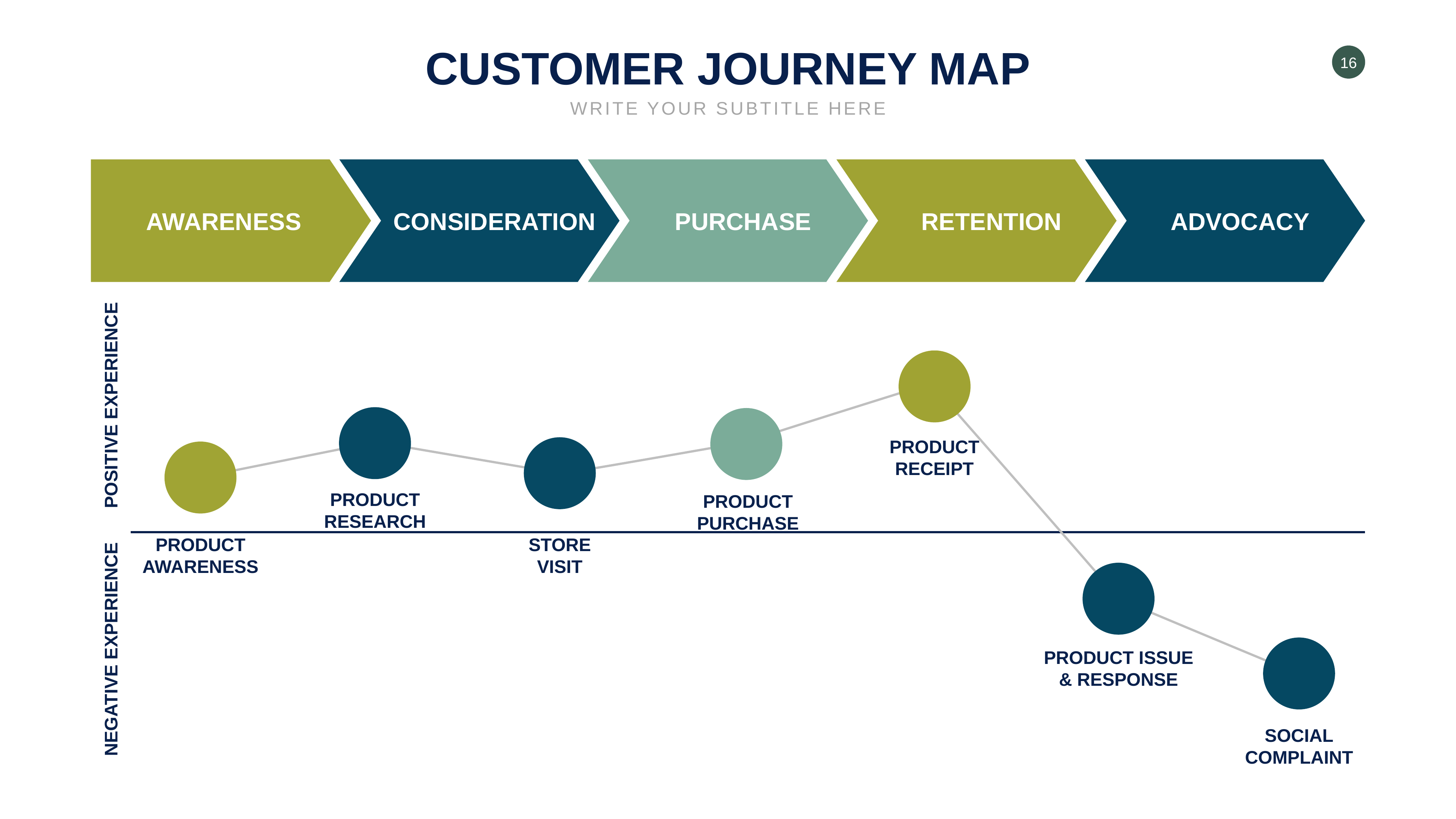

CUSTOMER JOURNEY MAP
WRITE YOUR SUBTITLE HERE

AWARENESS
CONSIDERATION
PURCHASE
RETENTION
ADVOCACY

POSITIVE EXPERIENCE

PRODUCT
RECEIPT

PRODUCT
RESEARCH
PRODUCT
PURCHASE
PRODUCT
AWARENESS
STORE
VISIT

NEGATIVE EXPERIENCE

PRODUCT ISSUE
& RESPONSE
SOCIAL
COMPLAINT